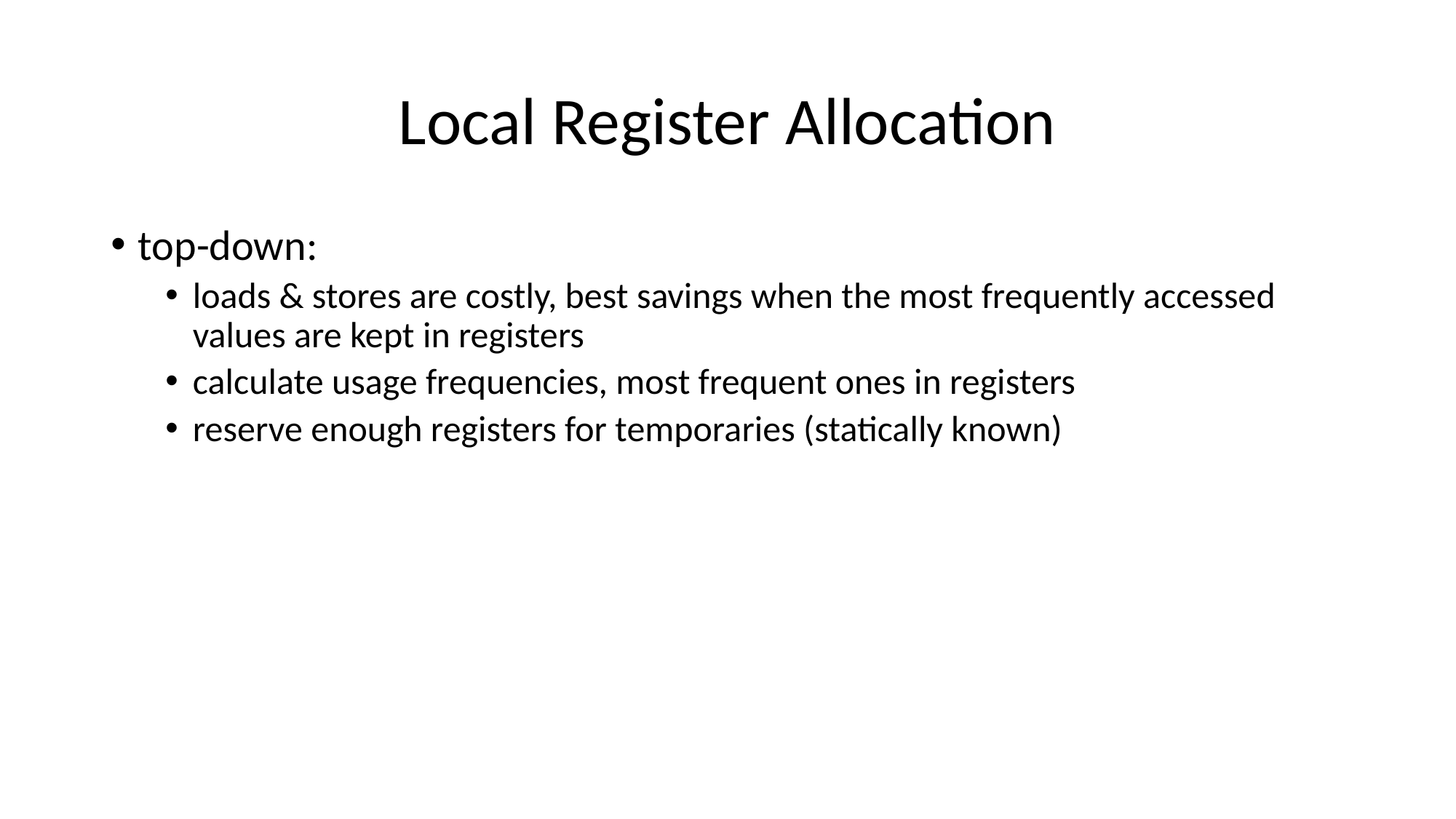

# Local Register Allocation
top-down:
loads & stores are costly, best savings when the most frequently accessed values are kept in registers
calculate usage frequencies, most frequent ones in registers
reserve enough registers for temporaries (statically known)